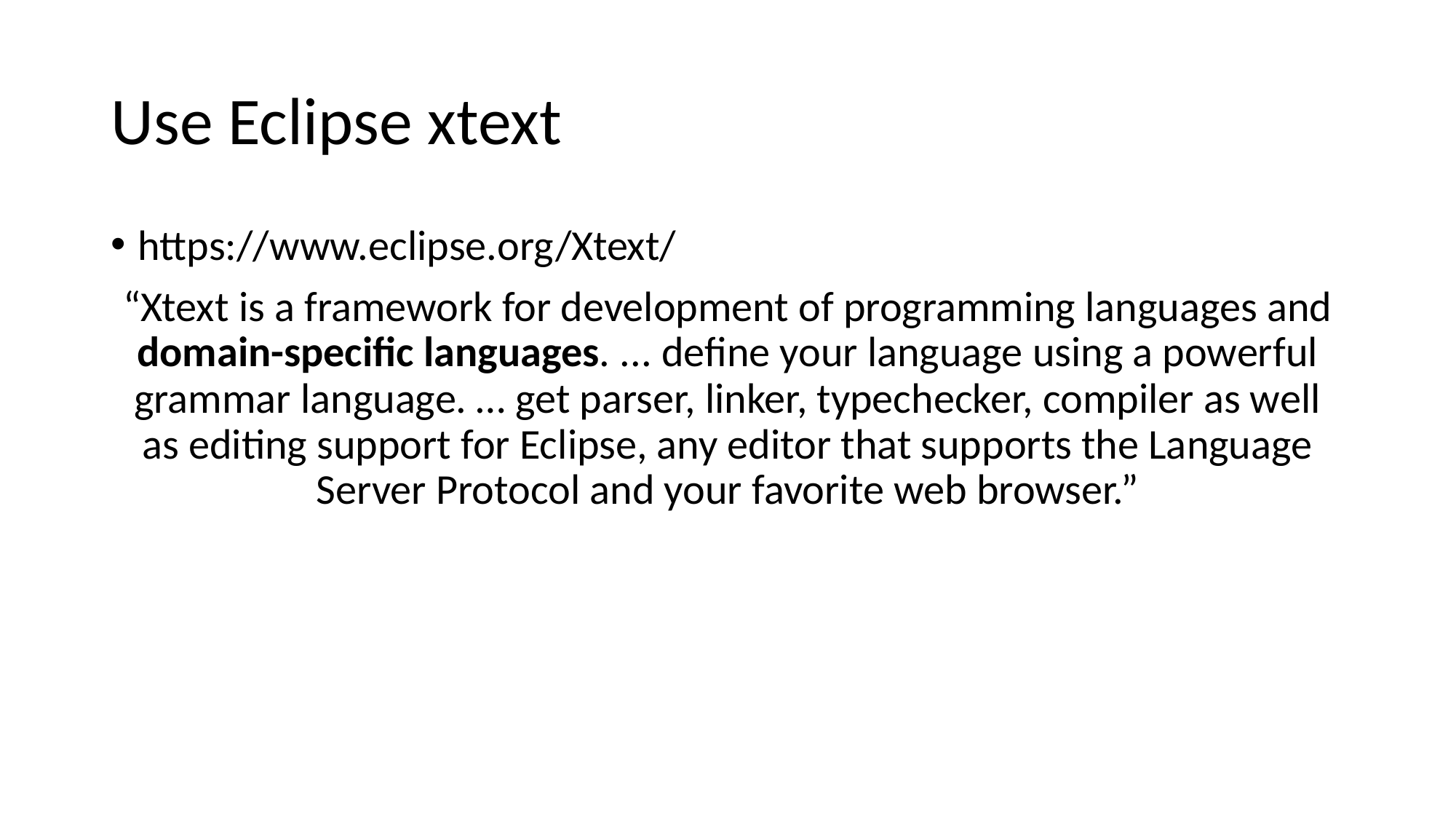

# Use Eclipse xtext
https://www.eclipse.org/Xtext/
“Xtext is a framework for development of programming languages and domain-specific languages. ... define your language using a powerful grammar language. … get parser, linker, typechecker, compiler as well as editing support for Eclipse, any editor that supports the Language Server Protocol and your favorite web browser.”